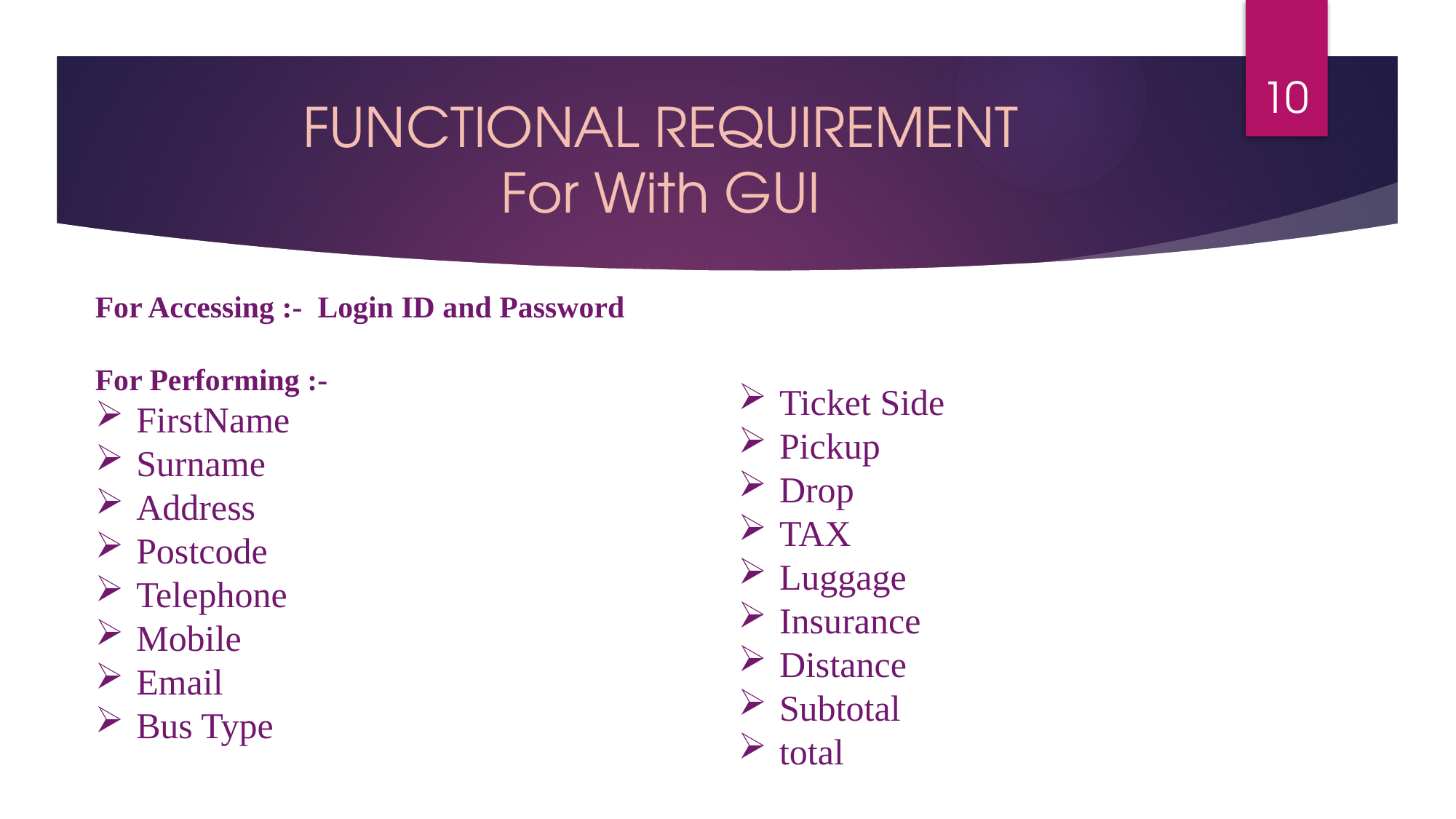

10
# FUNCTIONAL REQUIREMENT For With GUI

For Accessing :-  Login ID and Password

For Performing :-
FirstName
Surname
Address
Postcode
Telephone
Mobile
Email
Bus Type
Ticket Side
Pickup
Drop
TAX
Luggage
Insurance
Distance
Subtotal
total